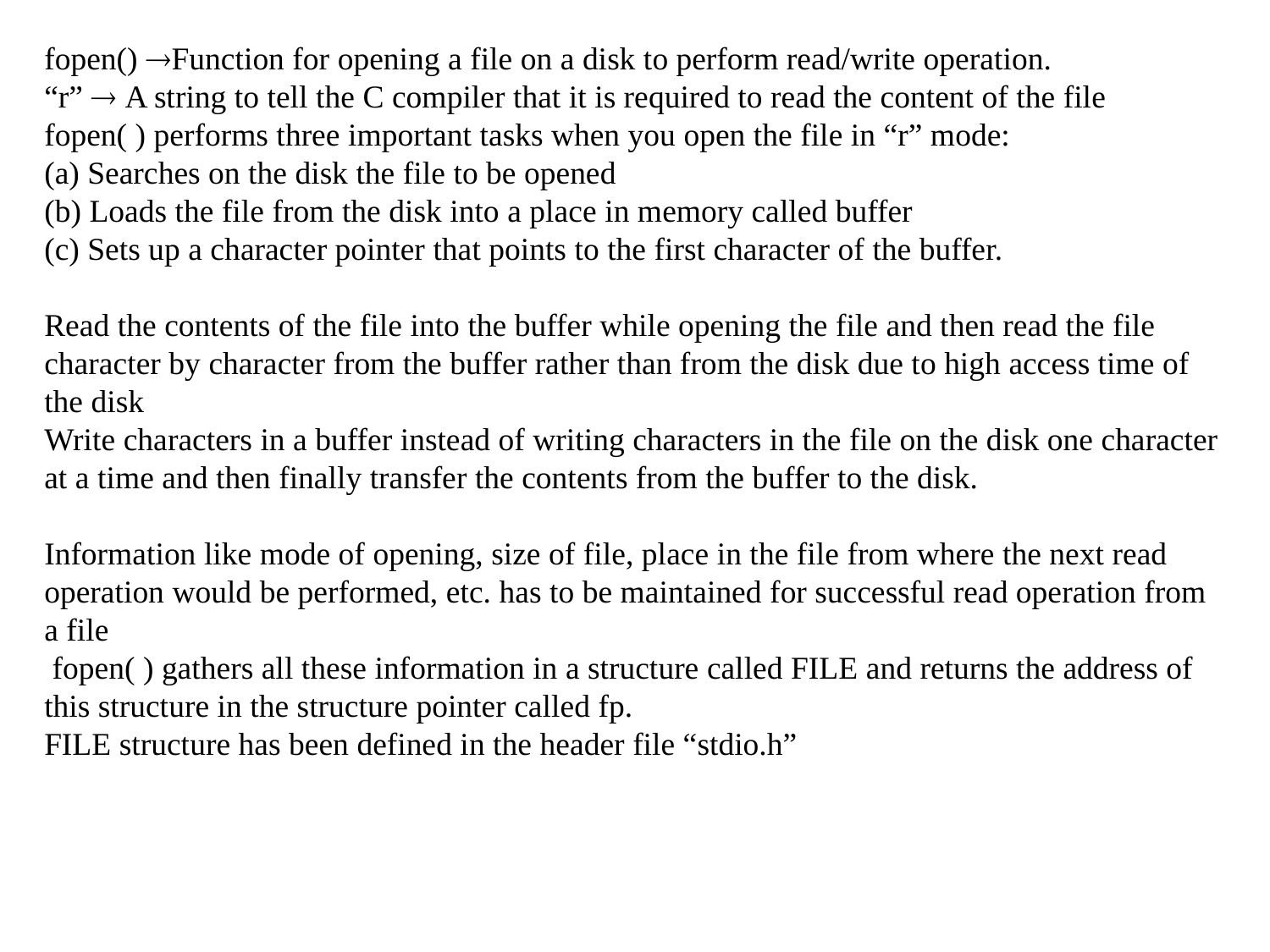

fopen() →Function for opening a file on a disk to perform read/write operation.
“r” → A string to tell the C compiler that it is required to read the content of the file
fopen( ) performs three important tasks when you open the file in “r” mode:
(a) Searches on the disk the file to be opened
(b) Loads the file from the disk into a place in memory called buffer
(c) Sets up a character pointer that points to the first character of the buffer.

Read the contents of the file into the buffer while opening the file and then read the file character by character from the buffer rather than from the disk due to high access time of the disk
Write characters in a buffer instead of writing characters in the file on the disk one character at a time and then finally transfer the contents from the buffer to the disk.

Information like mode of opening, size of file, place in the file from where the next read operation would be performed, etc. has to be maintained for successful read operation from a file
 fopen( ) gathers all these information in a structure called FILE and returns the address of this structure in the structure pointer called fp.
FILE structure has been defined in the header file “stdio.h”